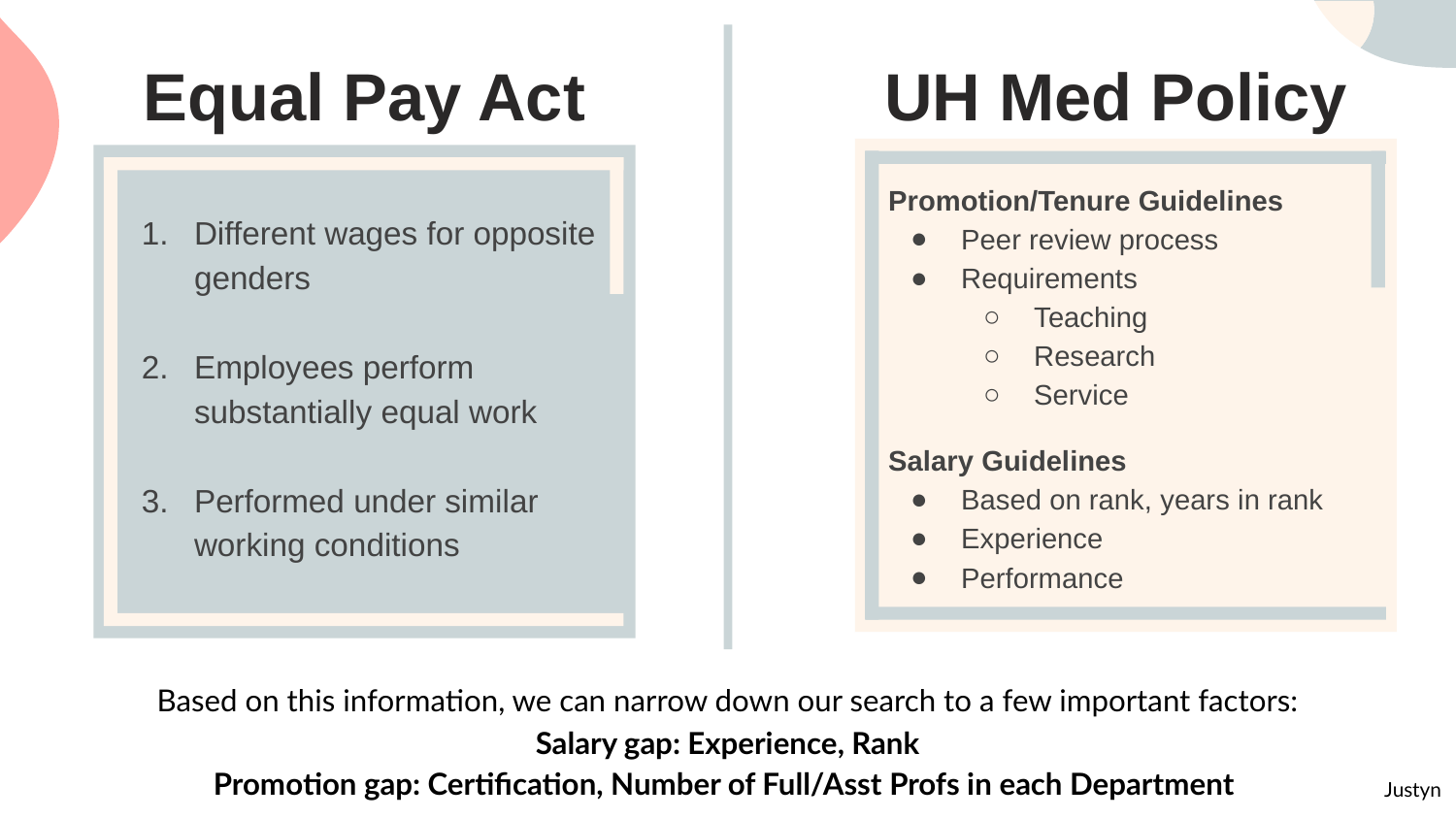

Equal Pay Act
UH Med Policy

Promotion/Tenure Guidelines
Peer review process
Requirements
Teaching
Research
Service
Different wages for opposite genders

Employees perform substantially equal work

Performed under similar working conditions

Salary Guidelines
Based on rank, years in rank
Experience
Performance
Based on this information, we can narrow down our search to a few important factors:
Salary gap: Experience, Rank
Promotion gap: Certification, Number of Full/Asst Profs in each Department

Justyn